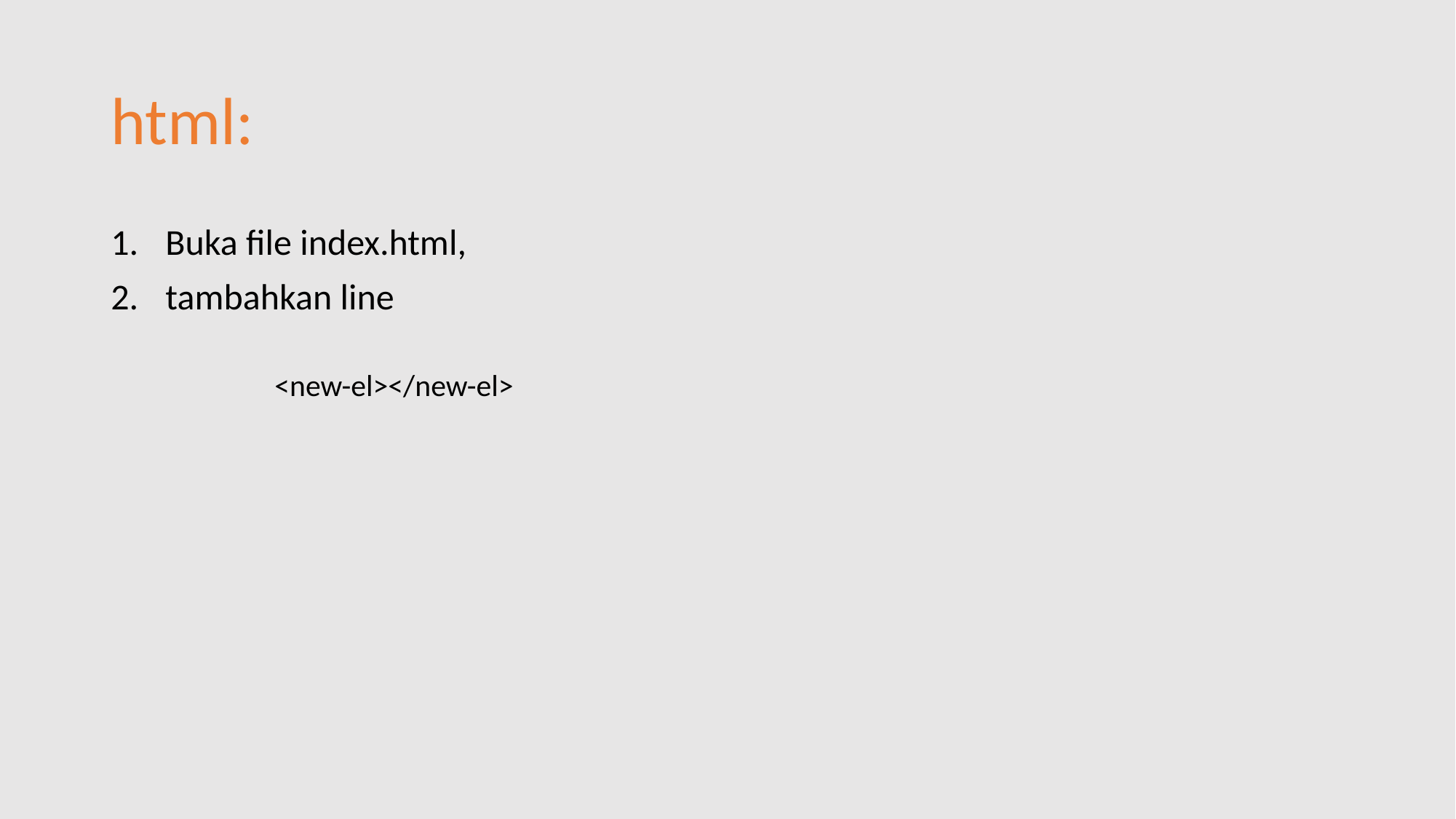

# html:
Buka file index.html,
tambahkan line

	<new-el></new-el>